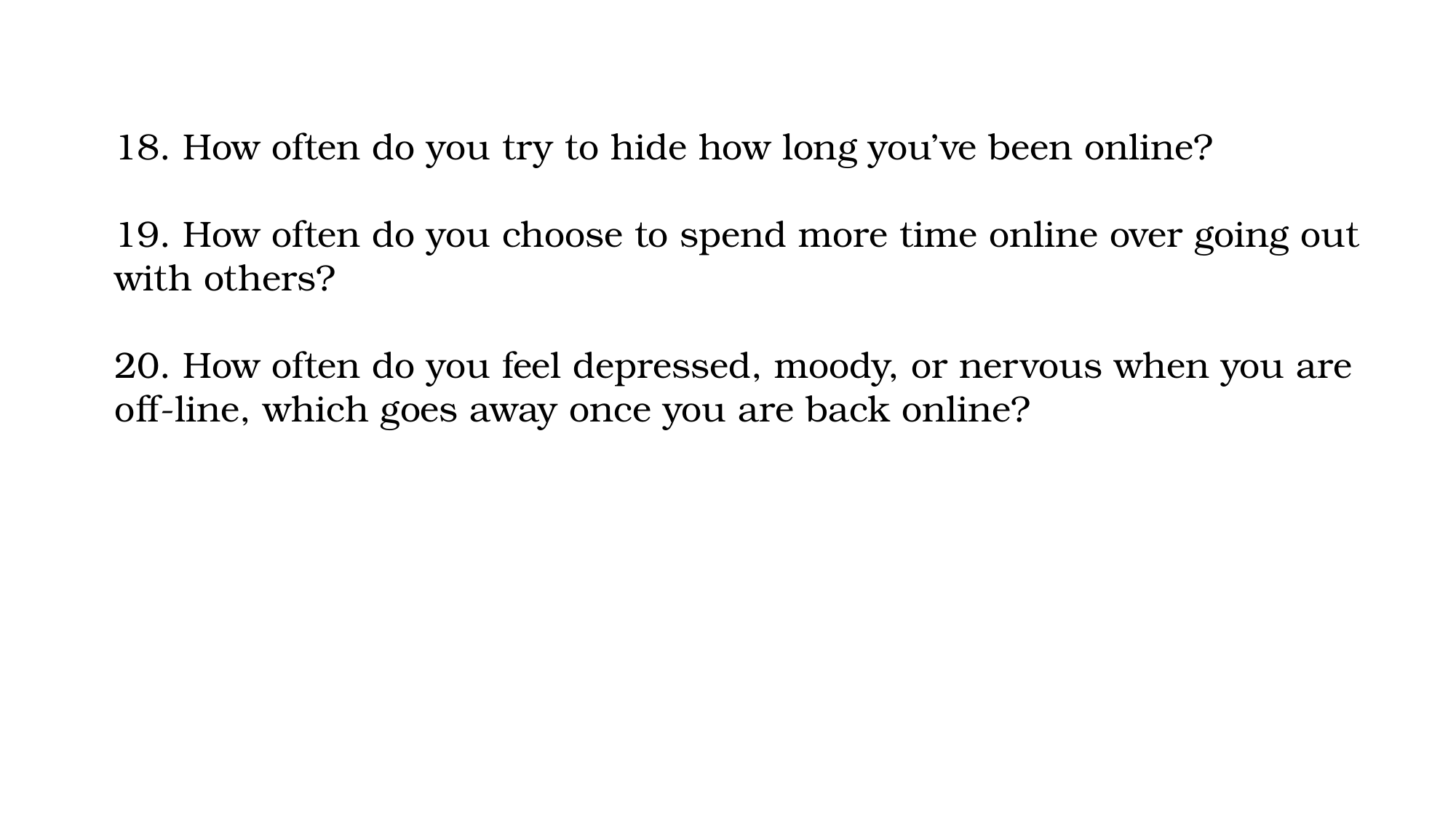

18. How often do you try to hide how long you’ve been online?

19. How often do you choose to spend more time online over going out with others?

20. How often do you feel depressed, moody, or nervous when you are off-line, which goes away once you are back online?